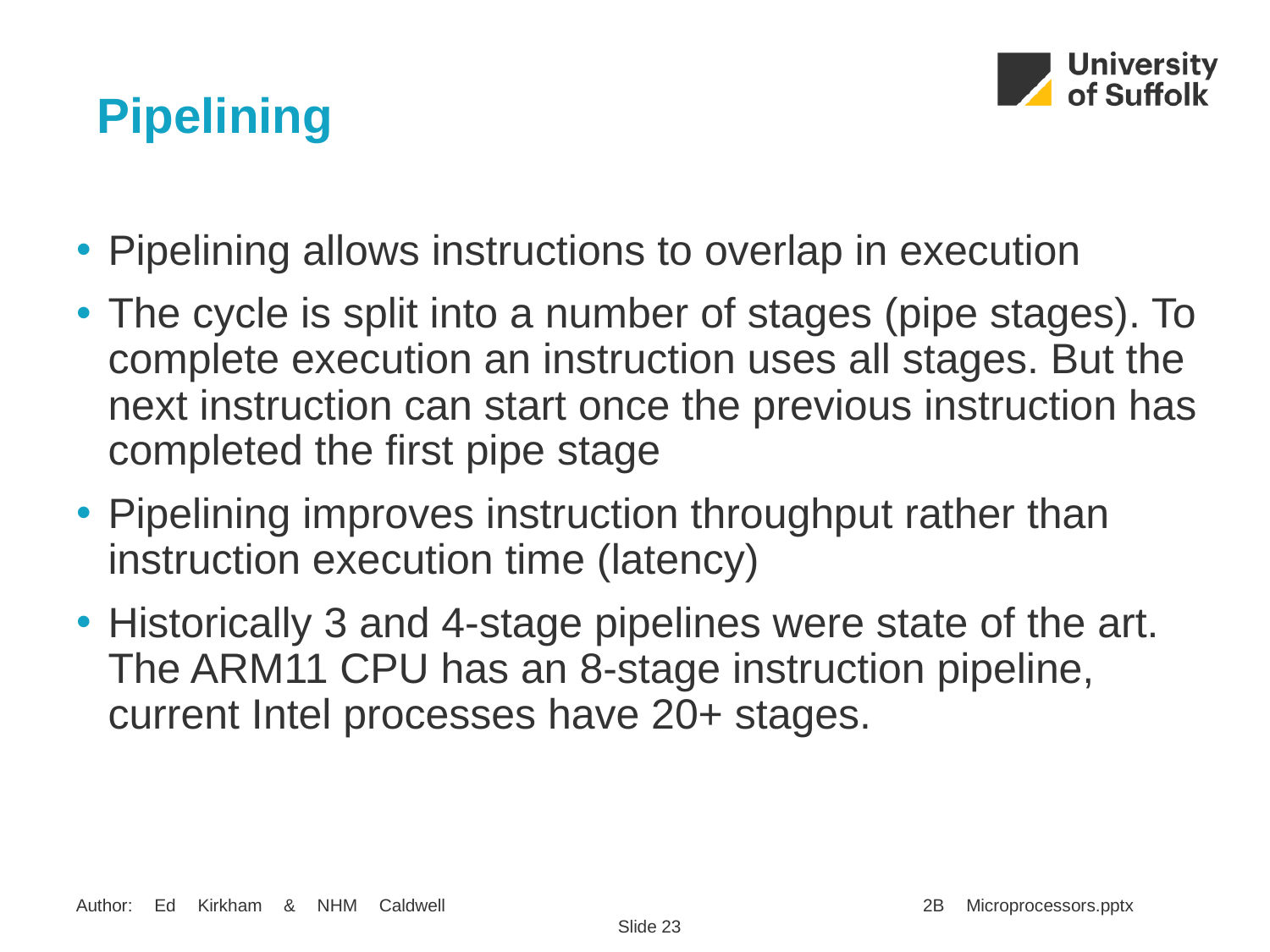

# Pipelining
Pipelining allows instructions to overlap in execution
The cycle is split into a number of stages (pipe stages). To complete execution an instruction uses all stages. But the next instruction can start once the previous instruction has completed the first pipe stage
Pipelining improves instruction throughput rather than instruction execution time (latency)
Historically 3 and 4-stage pipelines were state of the art. The ARM11 CPU has an 8-stage instruction pipeline, current Intel processes have 20+ stages.